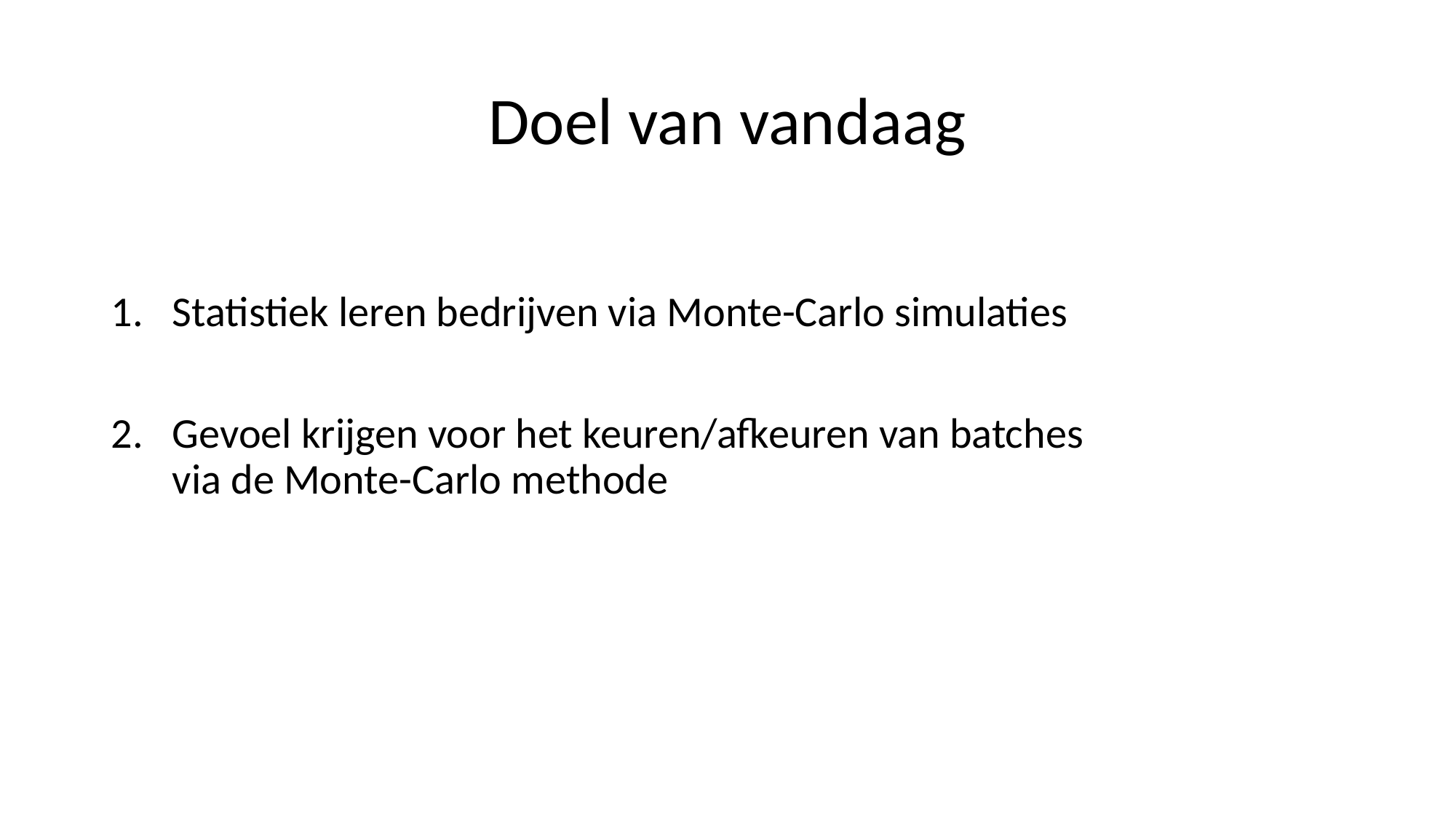

# Doel van vandaag

Statistiek leren bedrijven via Monte-Carlo simulaties

Gevoel krijgen voor het keuren/afkeuren van batches
via de Monte-Carlo methode